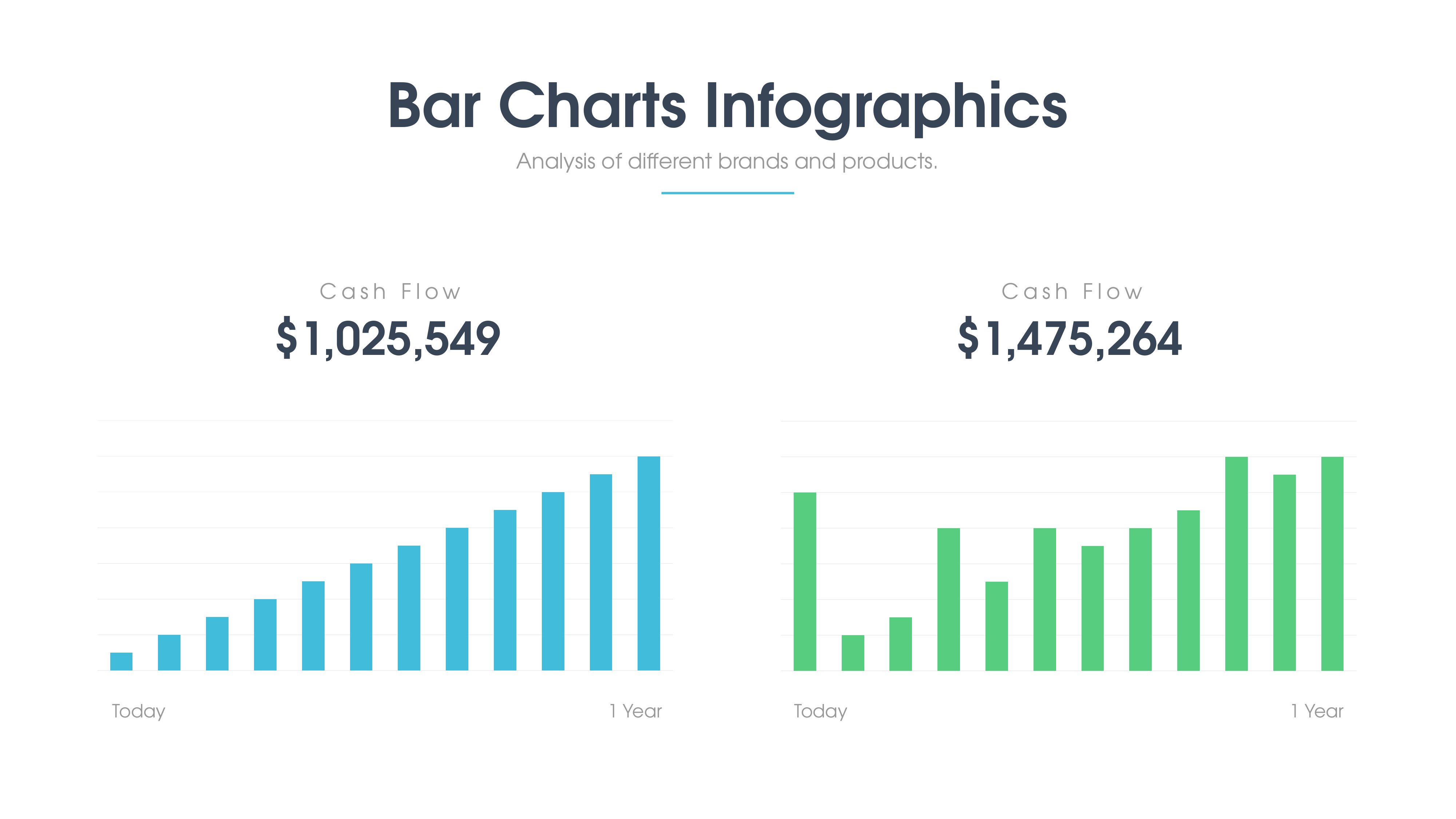

Bar Charts Infographics
Analysis of different brands and products.

Cash Flow
Cash Flow
$1,025,549
$1,475,264

### Chart

| Category | Serie 1 |
|---|---|
| Categoría 1 | 1.0 |
| Categoría 2 | 2.0 |
| Categoría 3 | 3.0 |
| Categoría 4 | 4.0 |
| Categoría 5 | 5.0 |
| Categoría 6 | 6.0 |
| Categoría 7 | 7.0 |
| Categoría 8 | 8.0 |
| Categoría 9 | 9.0 |
| Categoría 10 | 10.0 |
| Categoría 11 | 11.0 |
| Categoría 12 | 12.0 |

### Chart

| Category | Serie 1 |
|---|---|
| Categoría 1 | 10.0 |
| Categoría 2 | 2.0 |
| Categoría 3 | 3.0 |
| Categoría 4 | 8.0 |
| Categoría 5 | 5.0 |
| Categoría 6 | 8.0 |
| Categoría 7 | 7.0 |
| Categoría 8 | 8.0 |
| Categoría 9 | 9.0 |
| Categoría 10 | 12.0 |
| Categoría 11 | 11.0 |
| Categoría 12 | 12.0 |
Today
1 Year
Today
1 Year